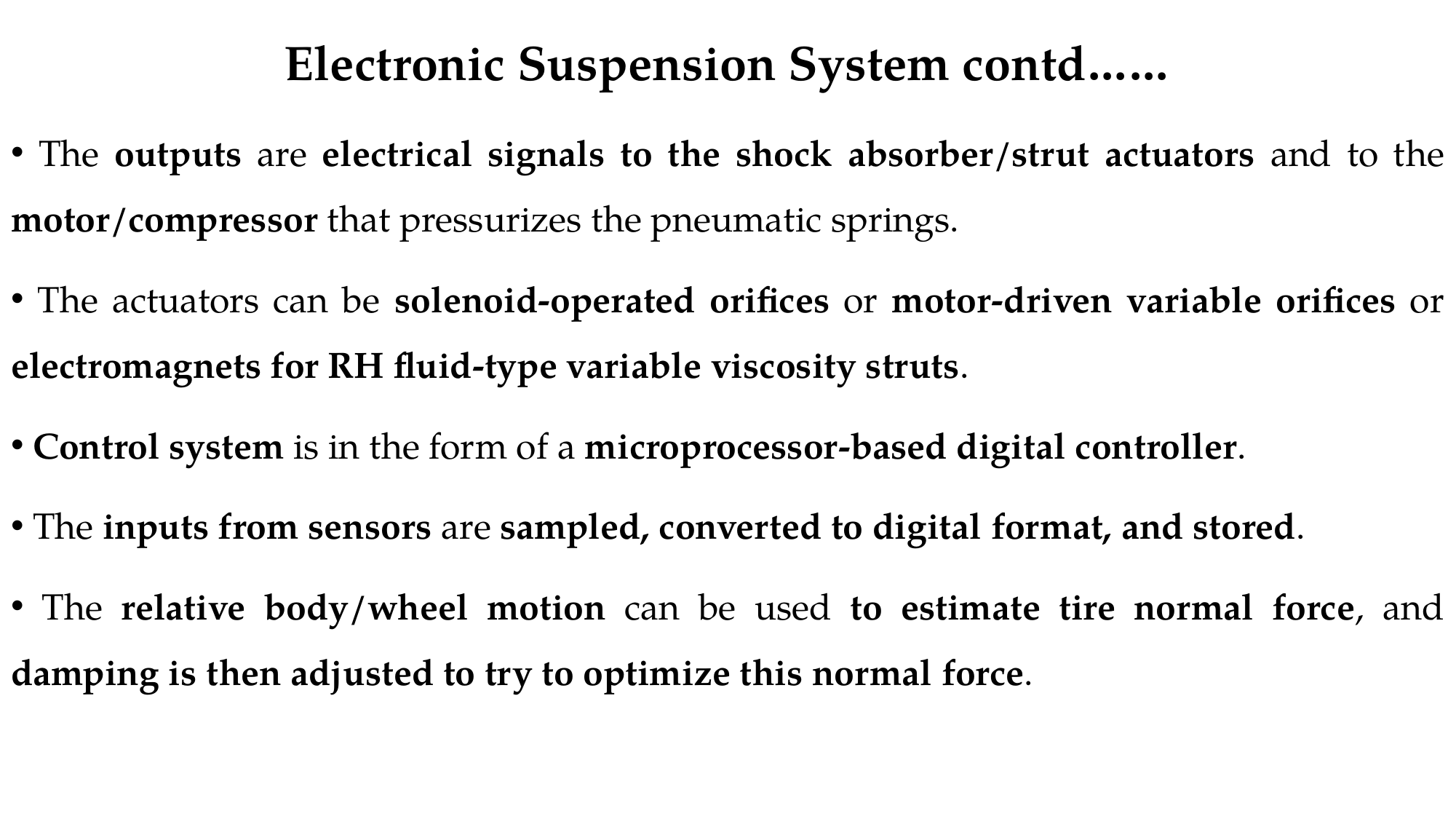

# Electronic Suspension System contd……
 The outputs are electrical signals to the shock absorber/strut actuators and to the motor/compressor that pressurizes the pneumatic springs.
 The actuators can be solenoid-operated orifices or motor-driven variable orifices or electromagnets for RH fluid-type variable viscosity struts.
 Control system is in the form of a microprocessor-based digital controller.
 The inputs from sensors are sampled, converted to digital format, and stored.
 The relative body/wheel motion can be used to estimate tire normal force, and damping is then adjusted to try to optimize this normal force.